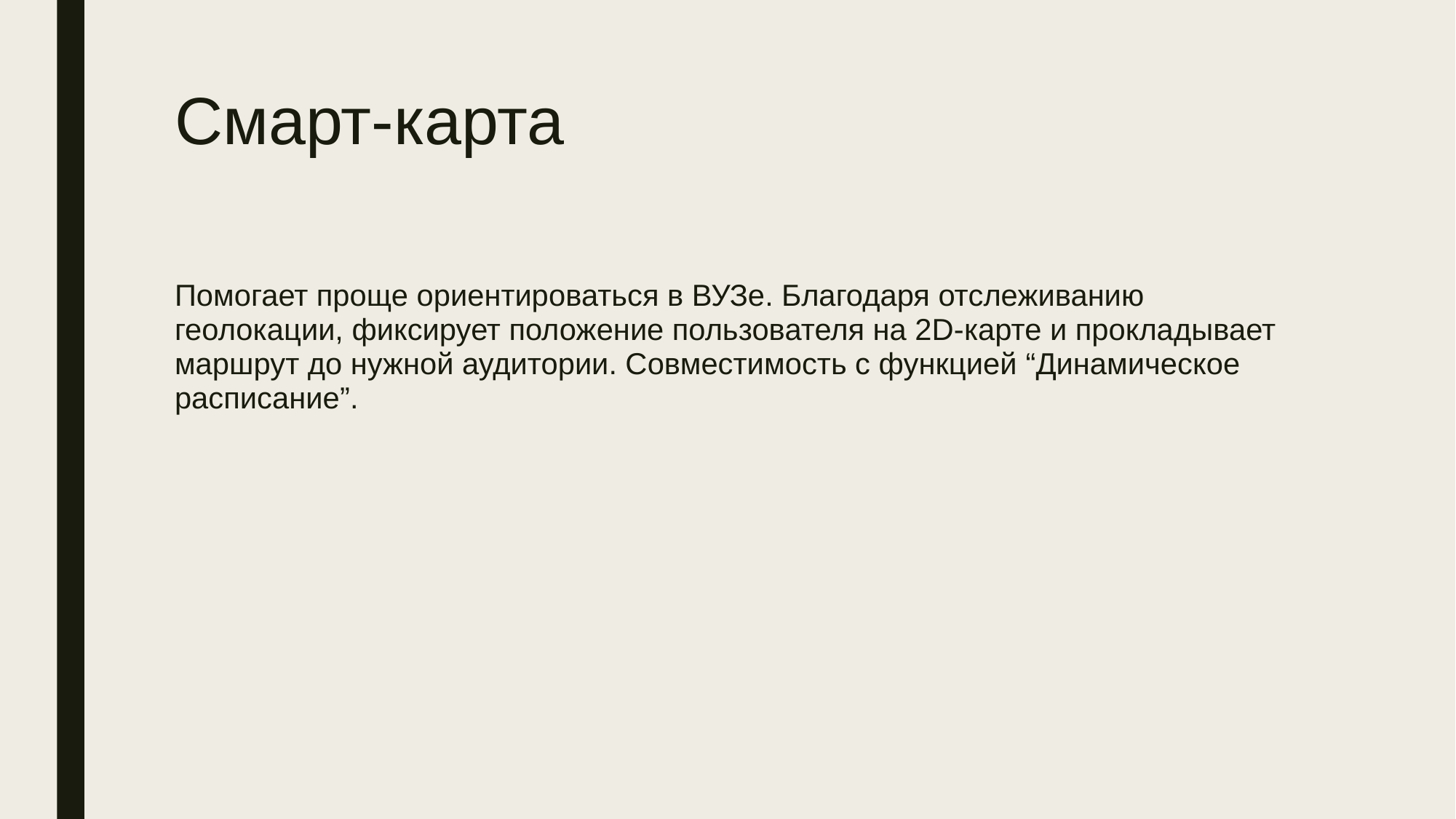

# Смарт-карта
Помогает проще ориентироваться в ВУЗе. Благодаря отслеживанию геолокации, фиксирует положение пользователя на 2D-карте и прокладывает маршрут до нужной аудитории. Совместимость с функцией “Динамическое расписание”.